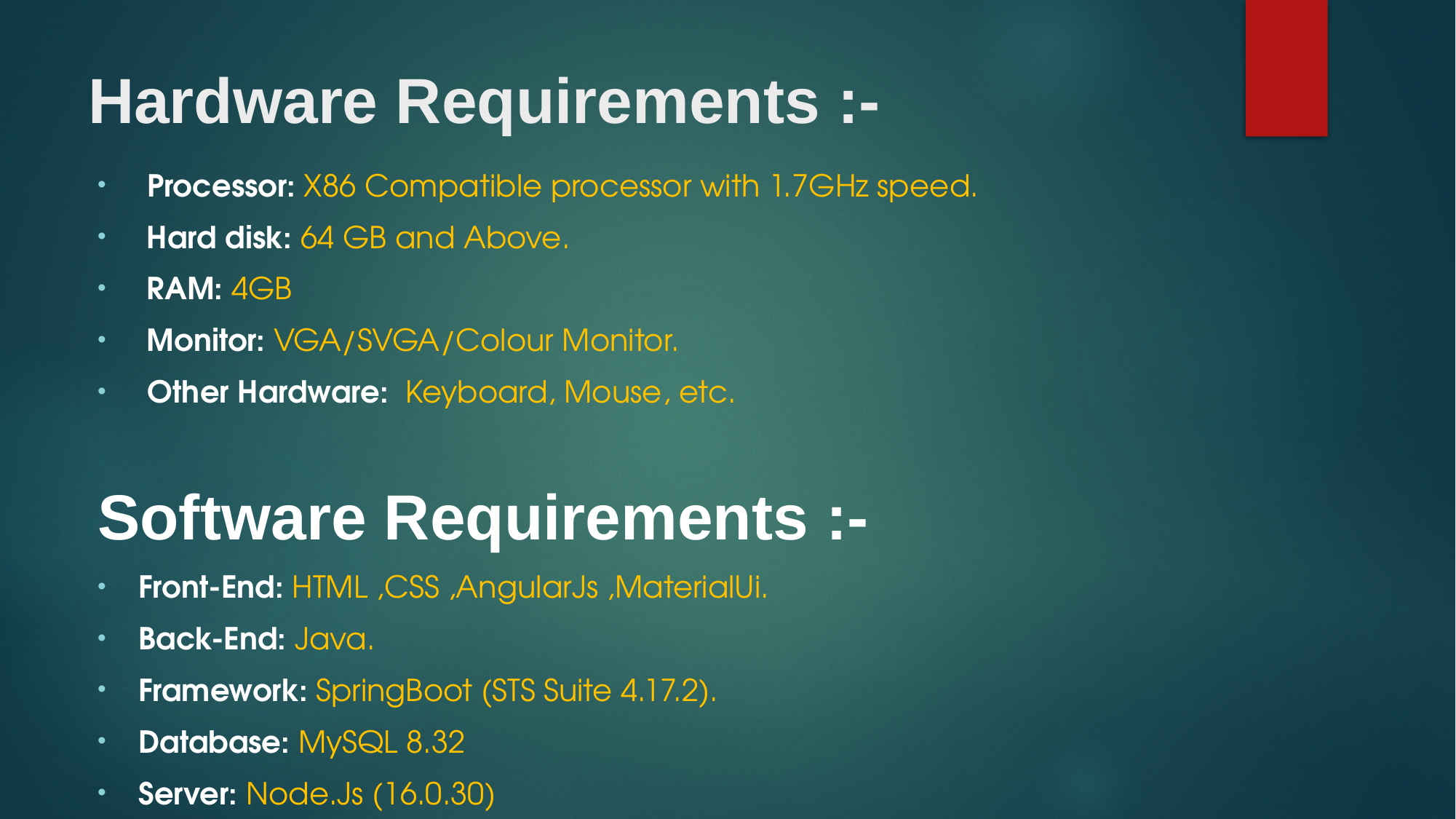

# Hardware Requirements :-
 Processor: X86 Compatible processor with 1.7GHz speed.
 Hard disk: 64 GB and Above.
 RAM: 4GB
 Monitor: VGA/SVGA/Colour Monitor.
 Other Hardware:  Keyboard, Mouse, etc.

Software Requirements :-
Front-End: HTML ,CSS ,AngularJs ,MaterialUi.
Back-End: Java.
Framework: SpringBoot (STS Suite 4.17.2).
Database: MySQL 8.32
Server: Node.Js (16.0.30)